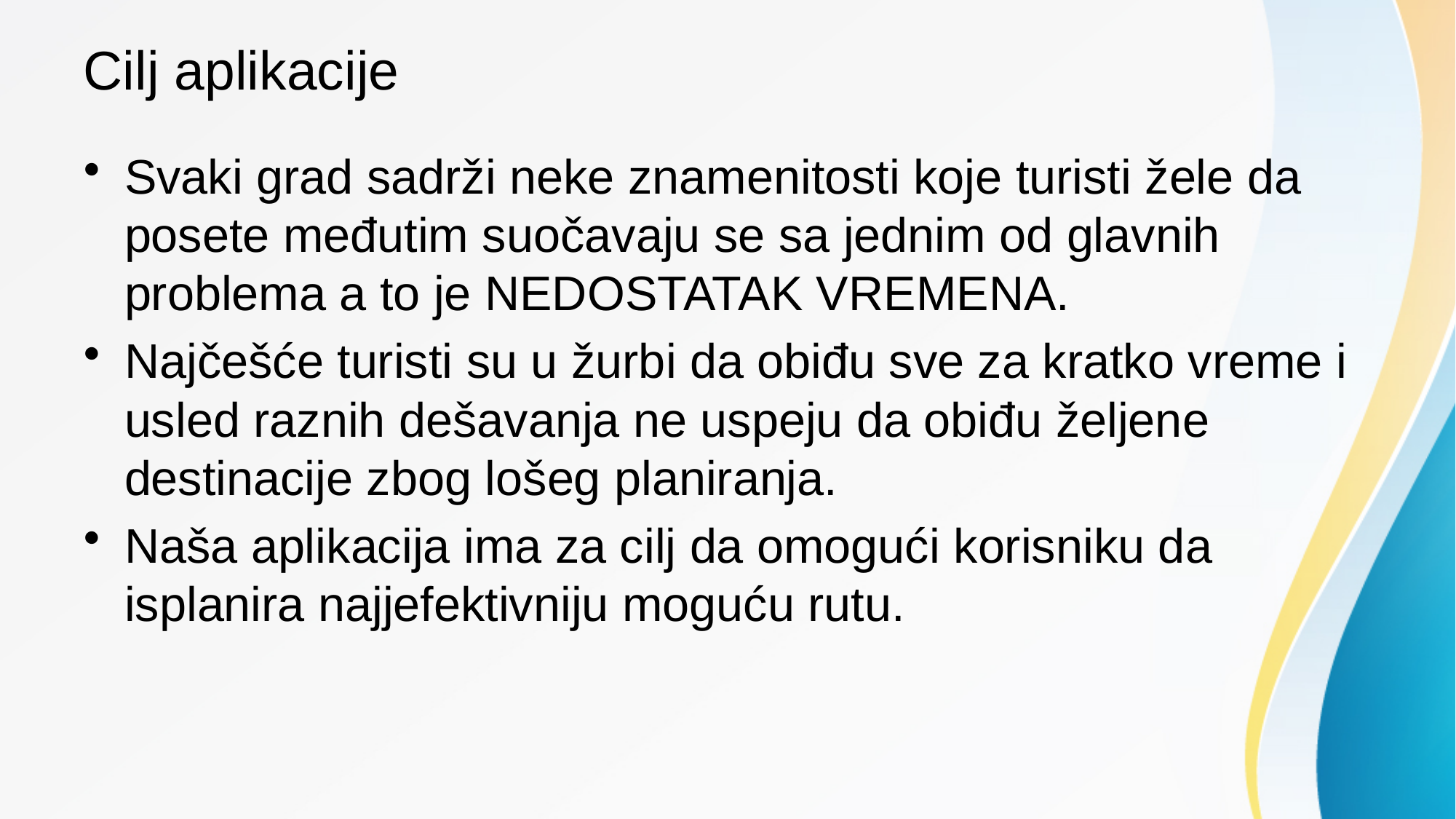

# Cilj aplikacije
Svaki grad sadrži neke znamenitosti koje turisti žele da posete međutim suočavaju se sa jednim od glavnih problema a to je NEDOSTATAK VREMENA.
Najčešće turisti su u žurbi da obiđu sve za kratko vreme i usled raznih dešavanja ne uspeju da obiđu željene destinacije zbog lošeg planiranja.
Naša aplikacija ima za cilj da omogući korisniku da isplanira najjefektivniju moguću rutu.